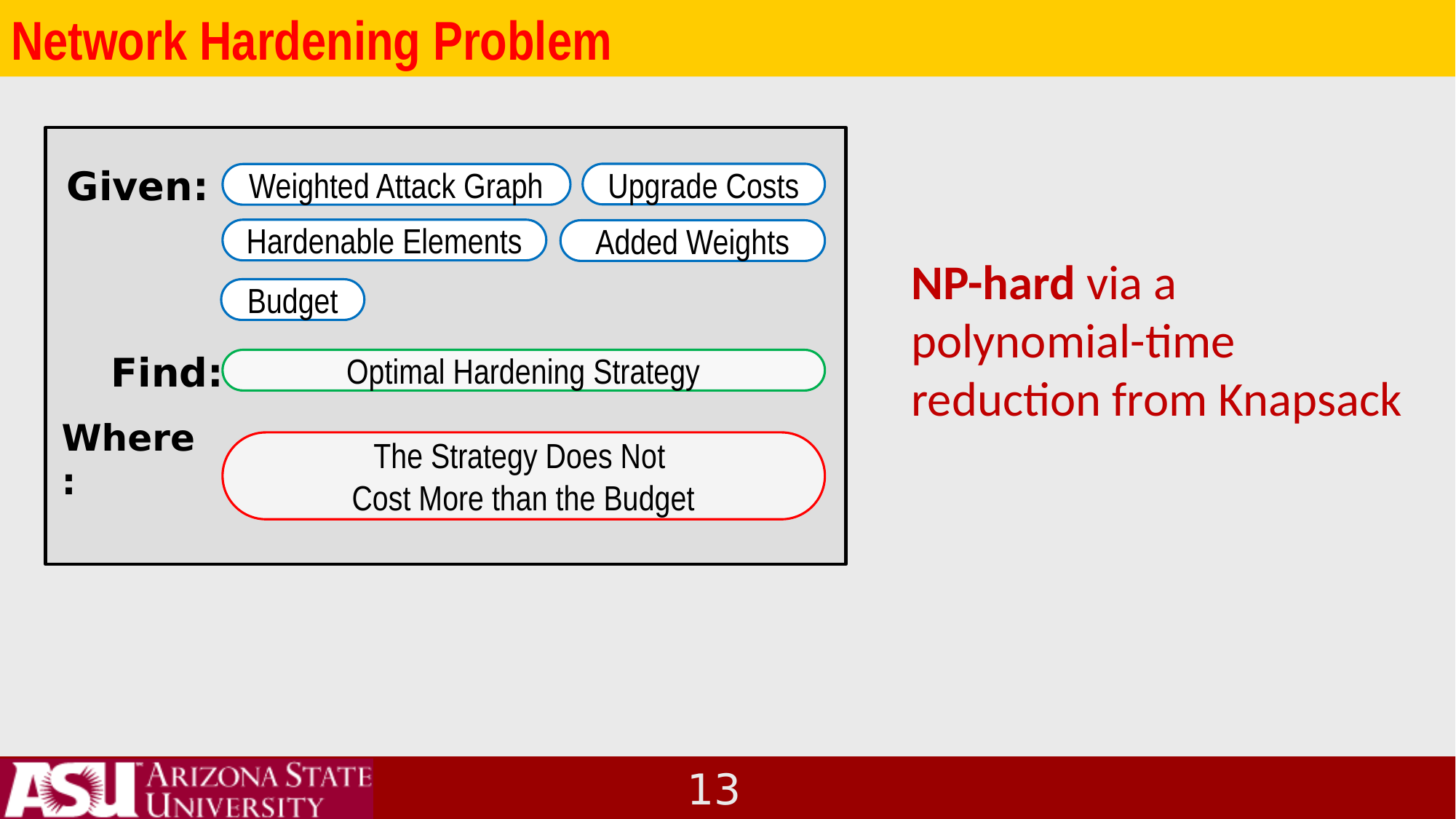

# Network Hardening Problem

Given:
Upgrade Costs
Weighted Attack Graph
Hardenable Elements
Added Weights
NP-hard via a polynomial-time reduction from Knapsack

Budget
Find:
Optimal Hardening Strategy
Where:
The Strategy Does Not
Cost More than the Budget
13